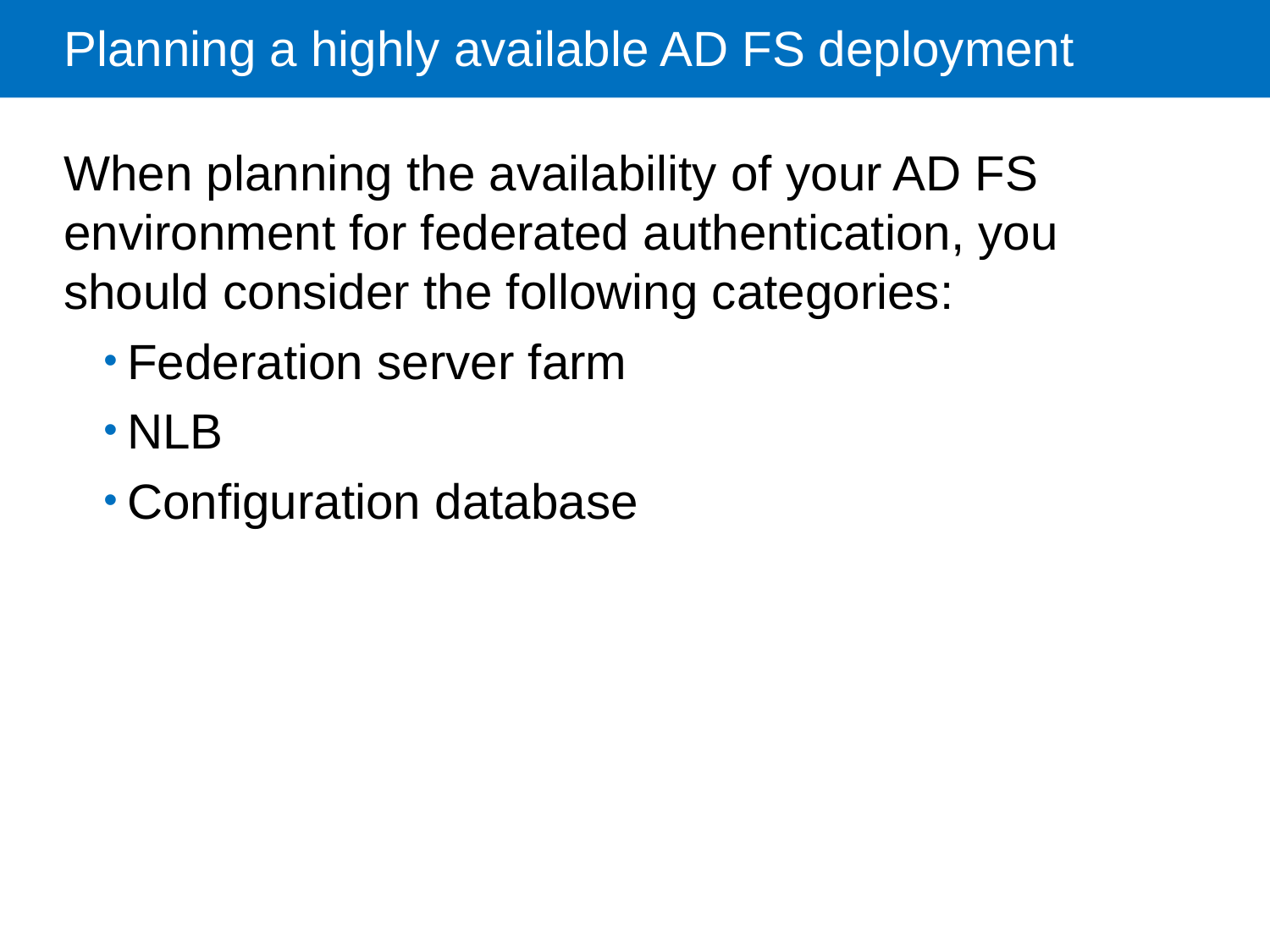

# Planning a highly available AD FS deployment
When planning the availability of your AD FS environment for federated authentication, you should consider the following categories:
Federation server farm
NLB
Configuration database